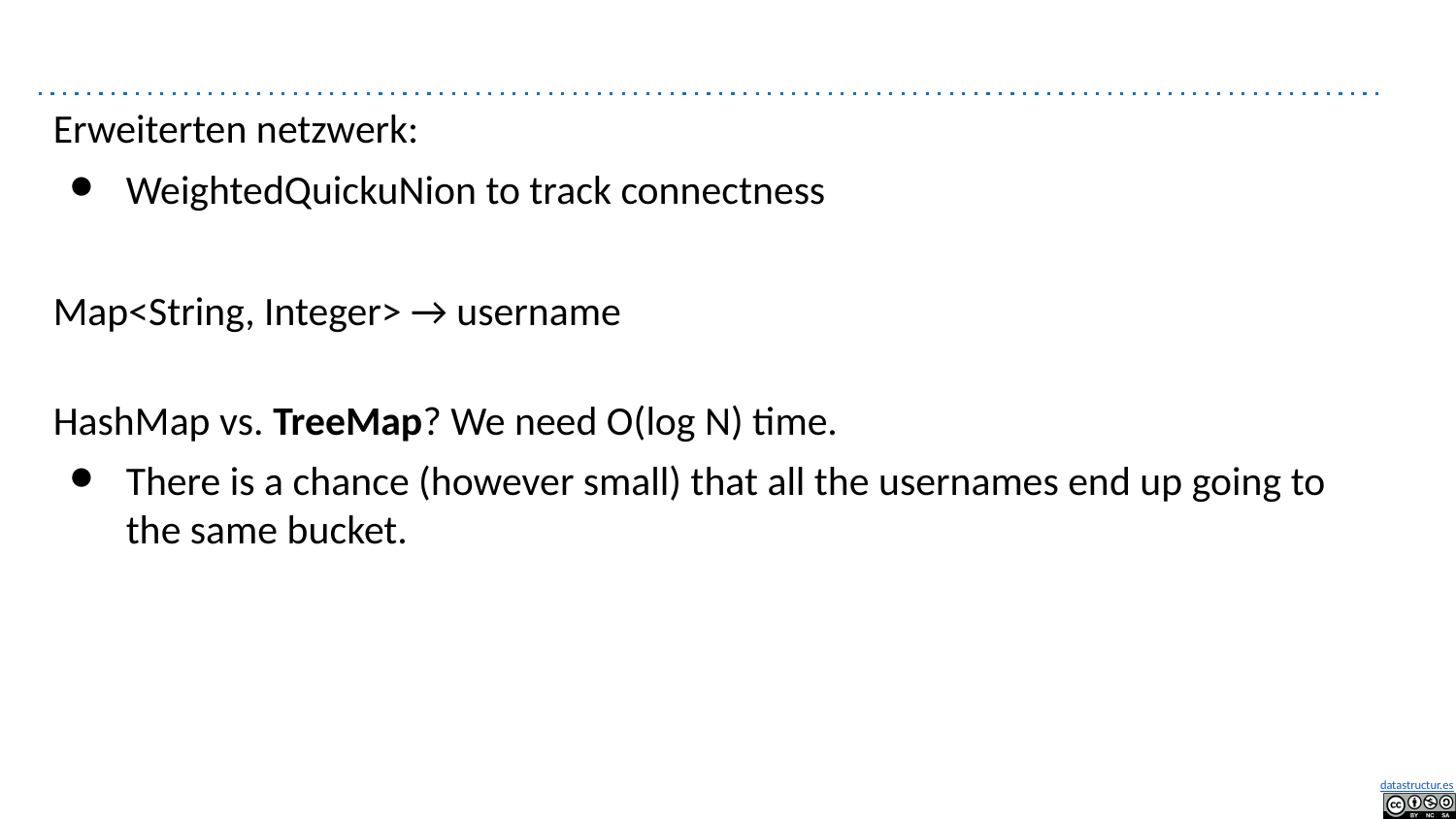

#
Erweiterten netzwerk:
WeightedQuickuNion to track connectness

Map<String, Integer> → username
HashMap vs. TreeMap? We need O(log N) time.
There is a chance (however small) that all the usernames end up going to the same bucket.